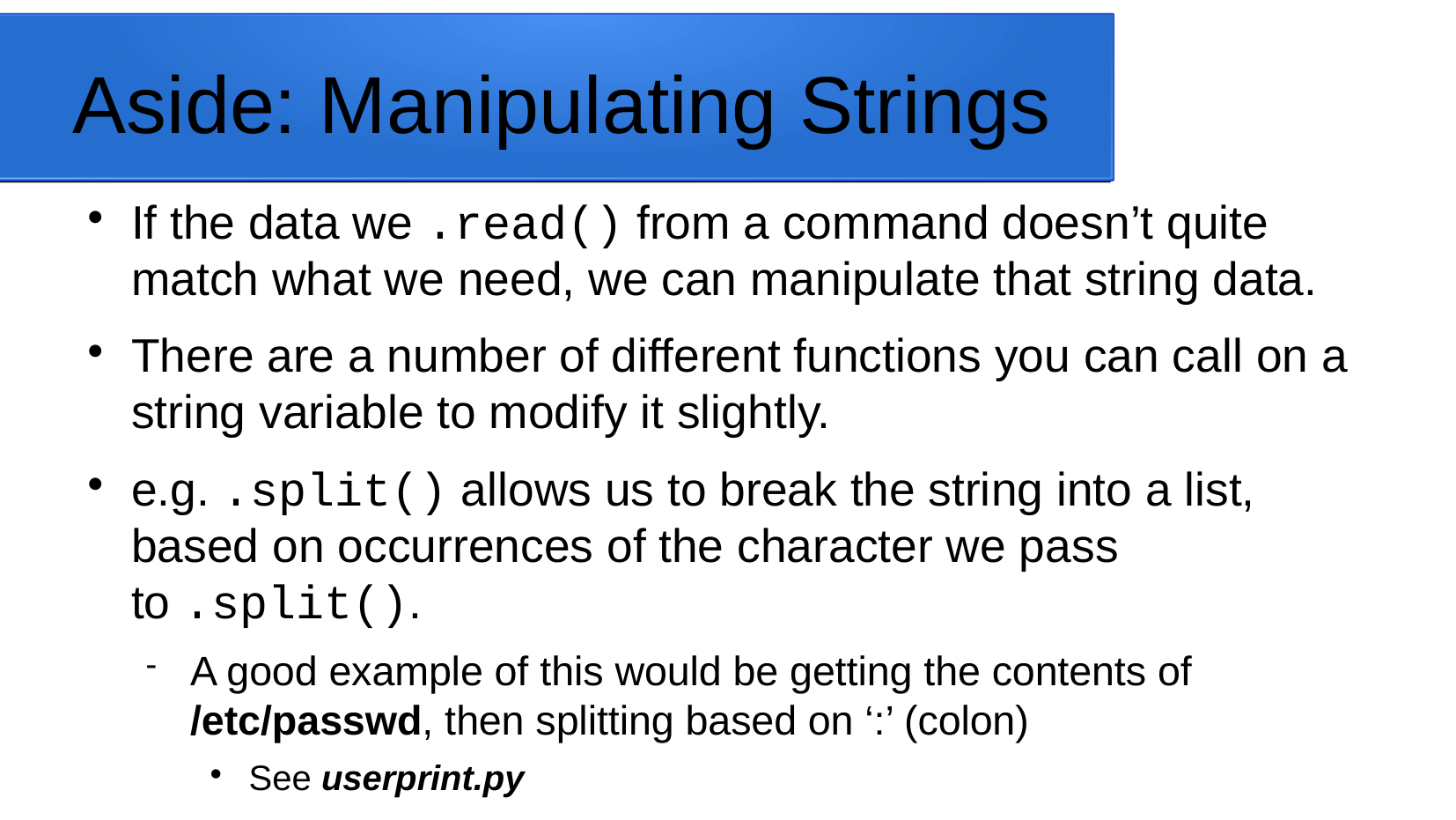

Aside: Manipulating Strings
If the data we .read() from a command doesn’t quite match what we need, we can manipulate that string data.
There are a number of different functions you can call on a string variable to modify it slightly.
e.g. .split() allows us to break the string into a list, based on occurrences of the character we pass to .split().
A good example of this would be getting the contents of /etc/passwd, then splitting based on ‘:’ (colon)
See userprint.py